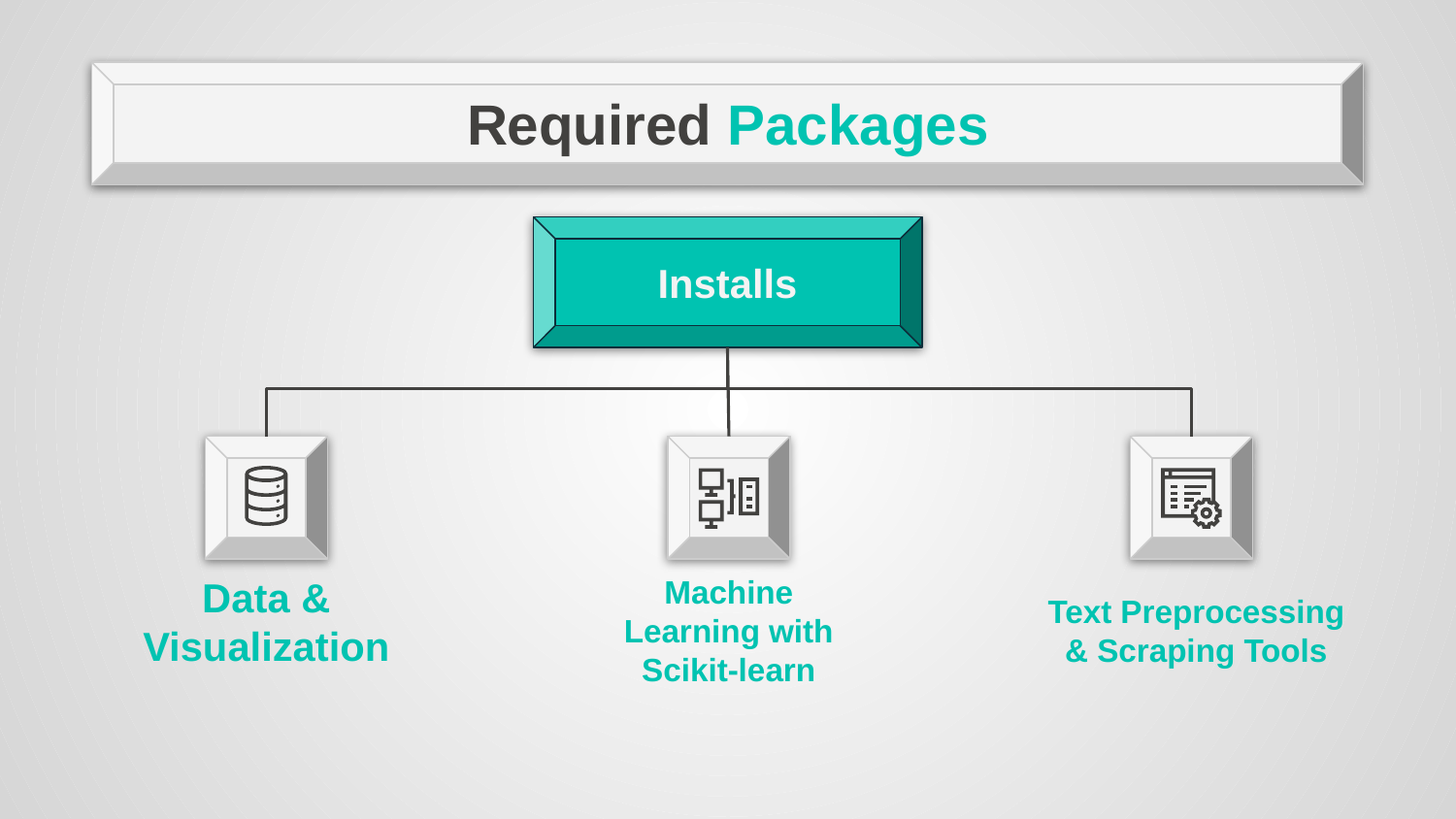

# Required Packages

Installs

Machine Learning with Scikit-learn
Data & Visualization
Text Preprocessing & Scraping Tools